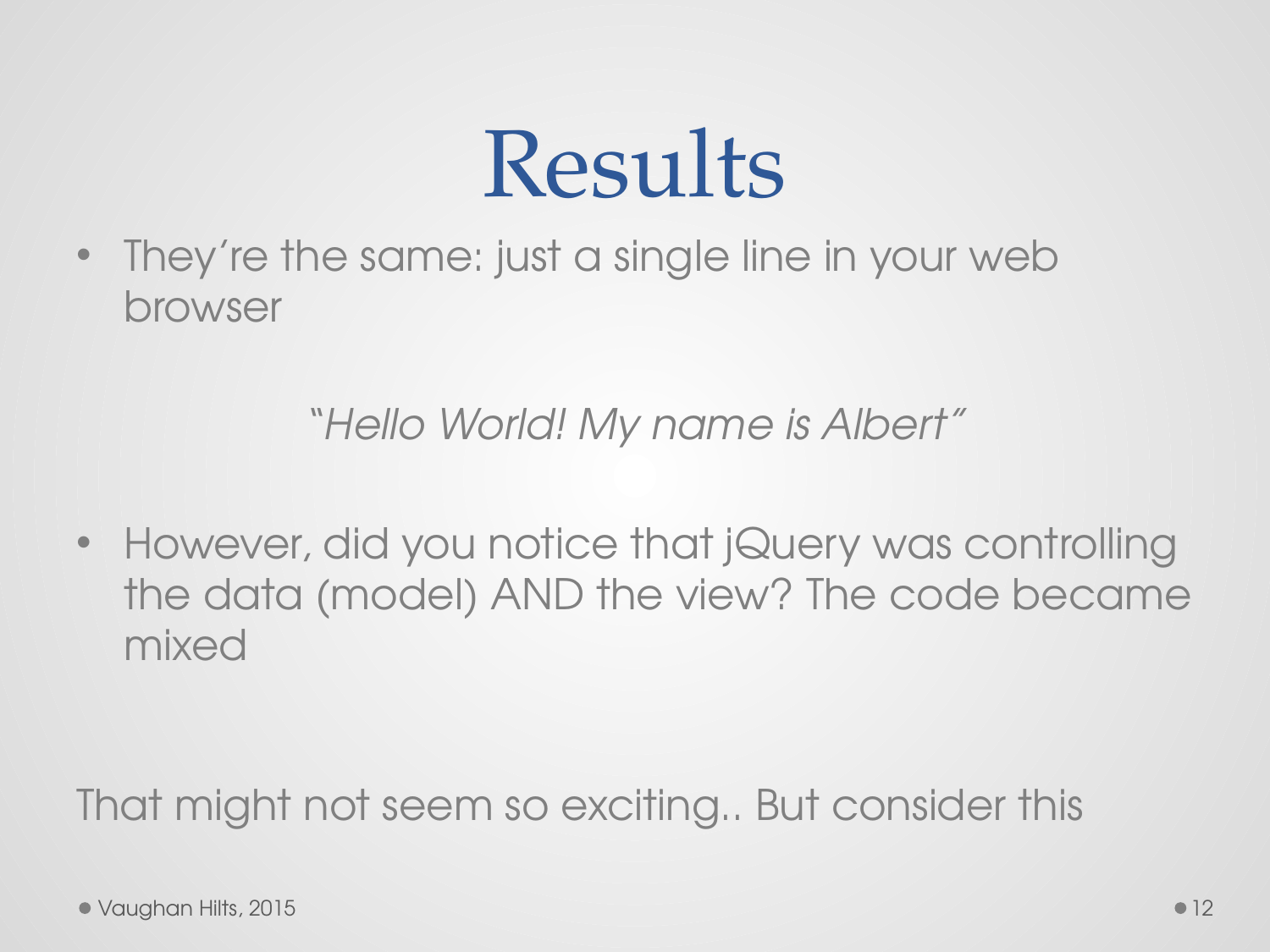

# Results
They’re the same: just a single line in your web browser

“Hello World! My name is Albert”

However, did you notice that jQuery was controlling the data (model) AND the view? The code became mixed
That might not seem so exciting.. But consider this
Vaughan Hilts, 2015
12